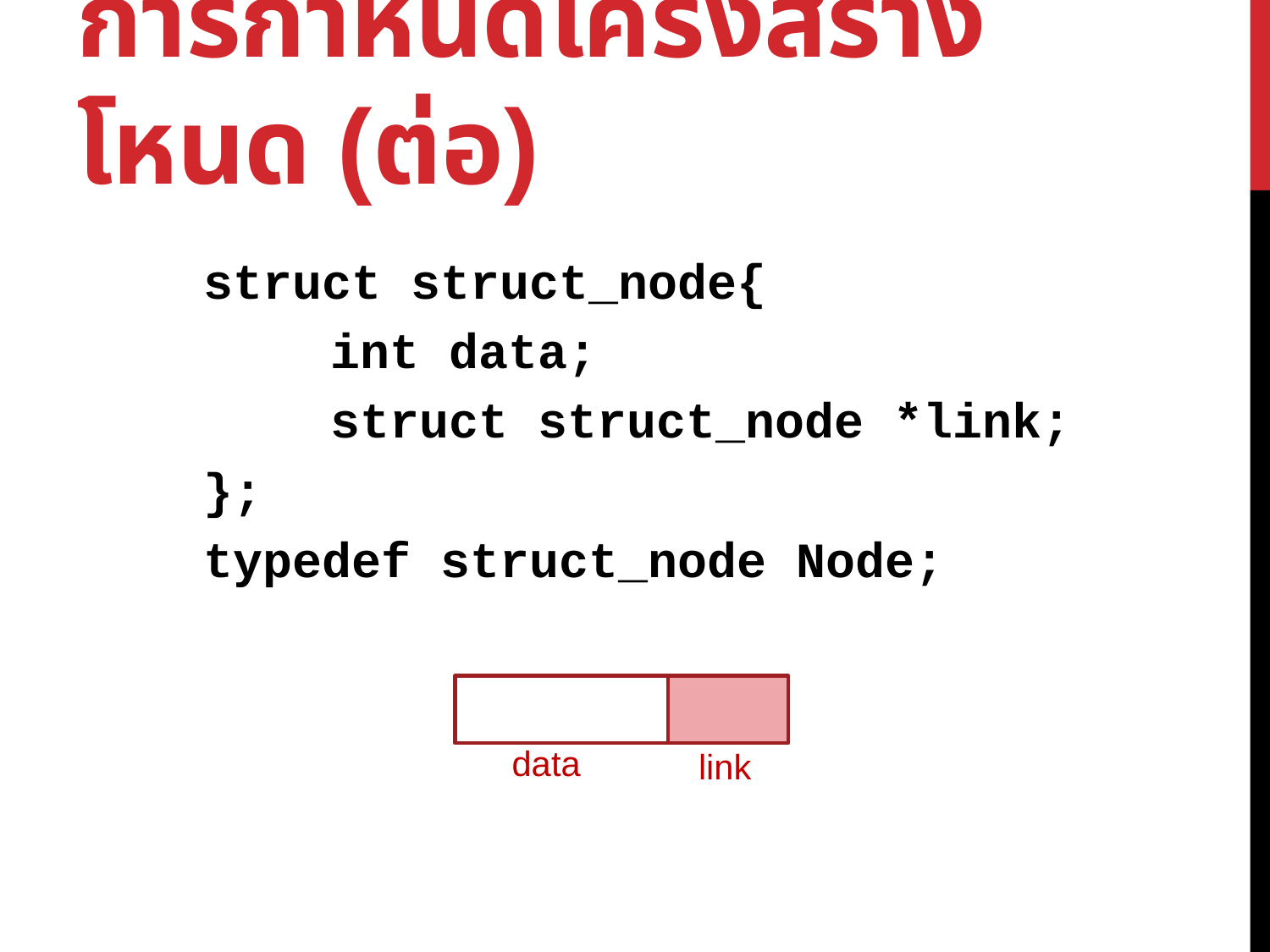

# การกำหนดโครงสร้างโหนด (ต่อ)
	struct struct_node{
		int data;
		struct struct_node *link;
	};
	typedef struct_node Node;

data
link